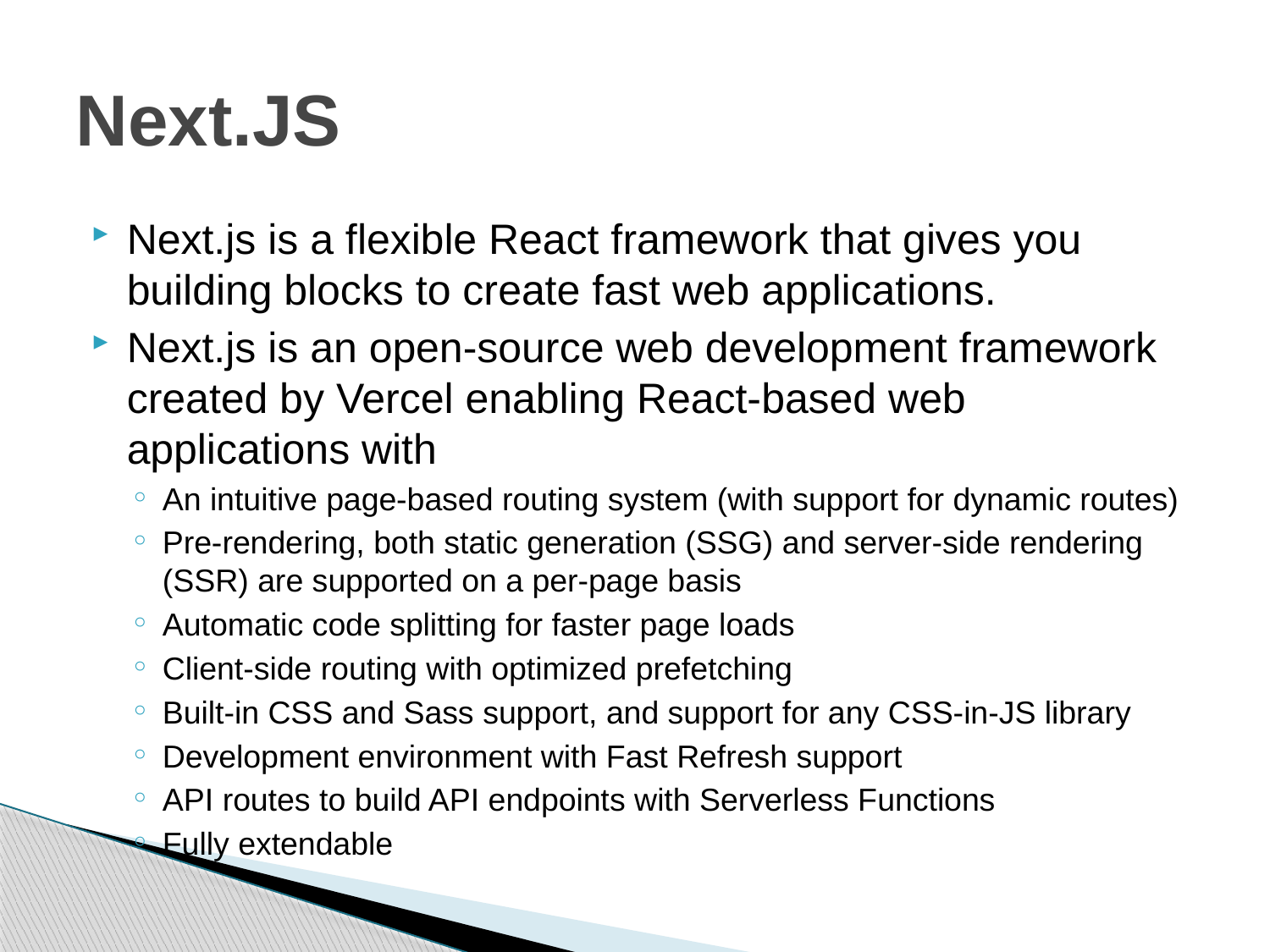

# Next.JS
Next.js is a flexible React framework that gives you building blocks to create fast web applications.
Next.js is an open-source web development framework created by Vercel enabling React-based web applications with
An intuitive page-based routing system (with support for dynamic routes)
Pre-rendering, both static generation (SSG) and server-side rendering (SSR) are supported on a per-page basis
Automatic code splitting for faster page loads
Client-side routing with optimized prefetching
Built-in CSS and Sass support, and support for any CSS-in-JS library
Development environment with Fast Refresh support
API routes to build API endpoints with Serverless Functions
Fully extendable